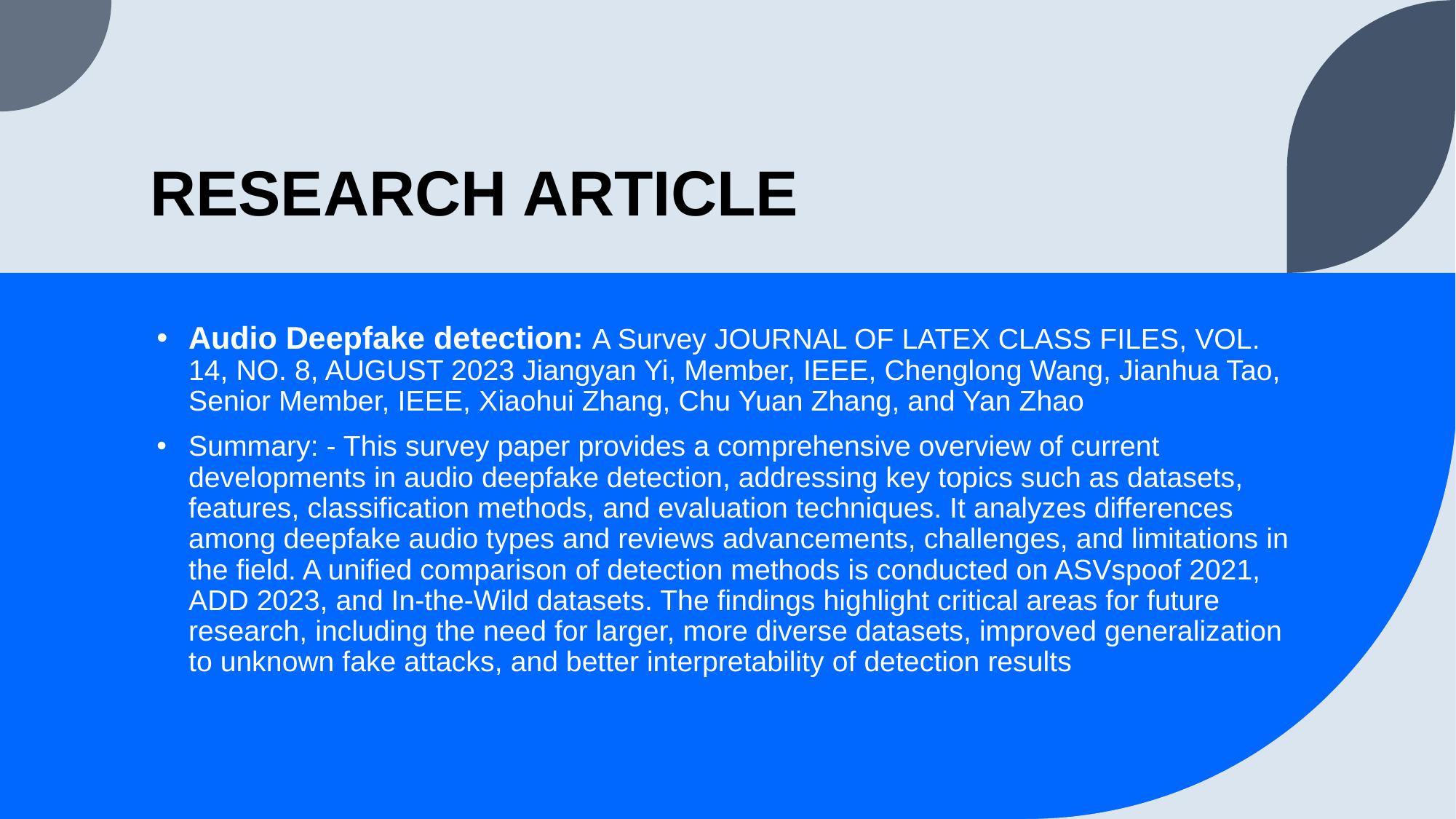

# RESEARCH ARTICLE
Audio Deepfake detection: A Survey JOURNAL OF LATEX CLASS FILES, VOL. 14, NO. 8, AUGUST 2023 Jiangyan Yi, Member, IEEE, Chenglong Wang, Jianhua Tao, Senior Member, IEEE, Xiaohui Zhang, Chu Yuan Zhang, and Yan Zhao
Summary: - This survey paper provides a comprehensive overview of current developments in audio deepfake detection, addressing key topics such as datasets, features, classification methods, and evaluation techniques. It analyzes differences among deepfake audio types and reviews advancements, challenges, and limitations in the field. A unified comparison of detection methods is conducted on ASVspoof 2021, ADD 2023, and In-the-Wild datasets. The findings highlight critical areas for future research, including the need for larger, more diverse datasets, improved generalization to unknown fake attacks, and better interpretability of detection results